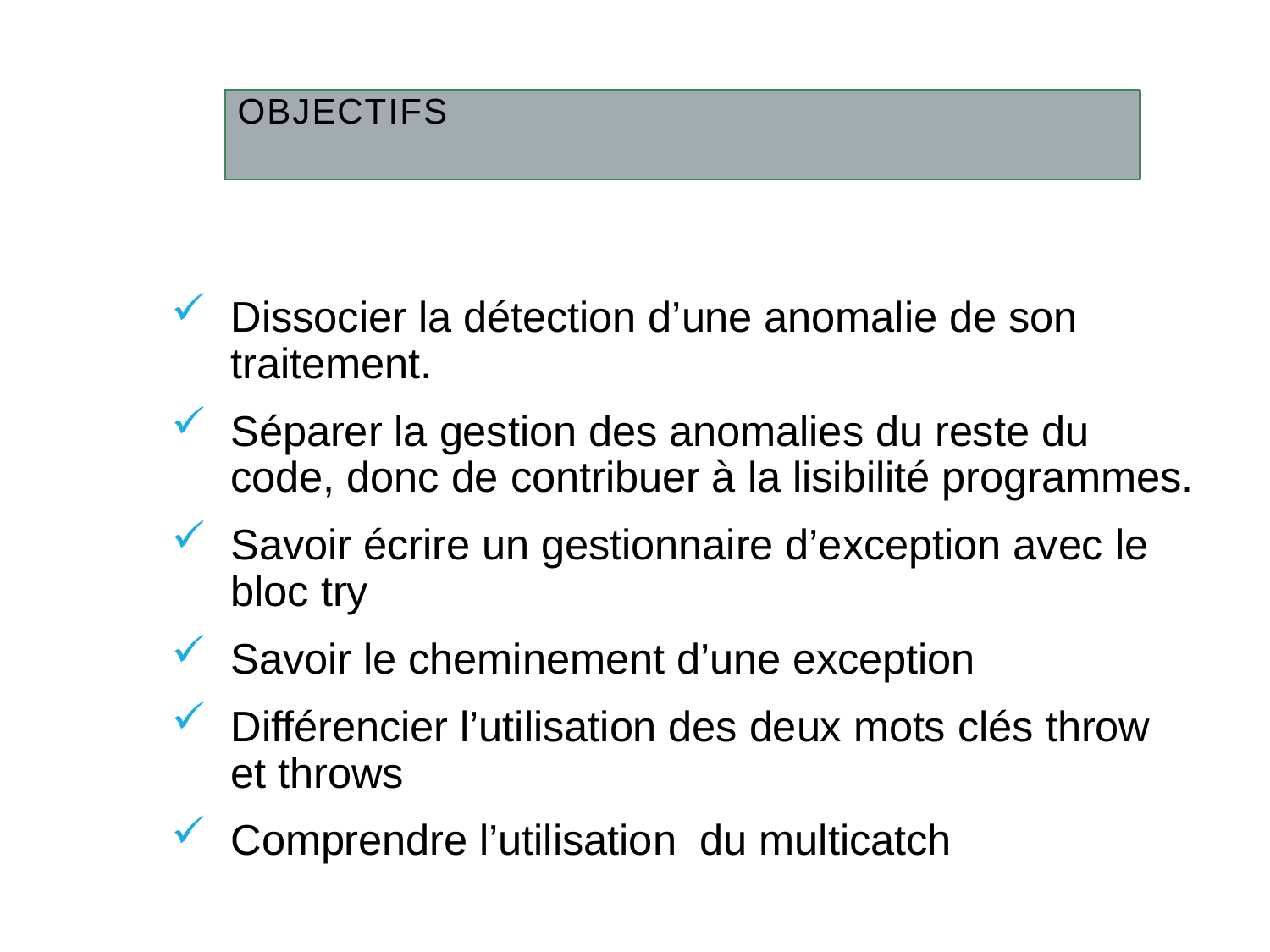

# Objectifs

Dissocier la détection d’une anomalie de son traitement.
Séparer la gestion des anomalies du reste du code, donc de contribuer à la lisibilité programmes.
Savoir écrire un gestionnaire d’exception avec le bloc try
Savoir le cheminement d’une exception
Différencier l’utilisation des deux mots clés throw  et throws
Comprendre l’utilisation  du multicatch
3